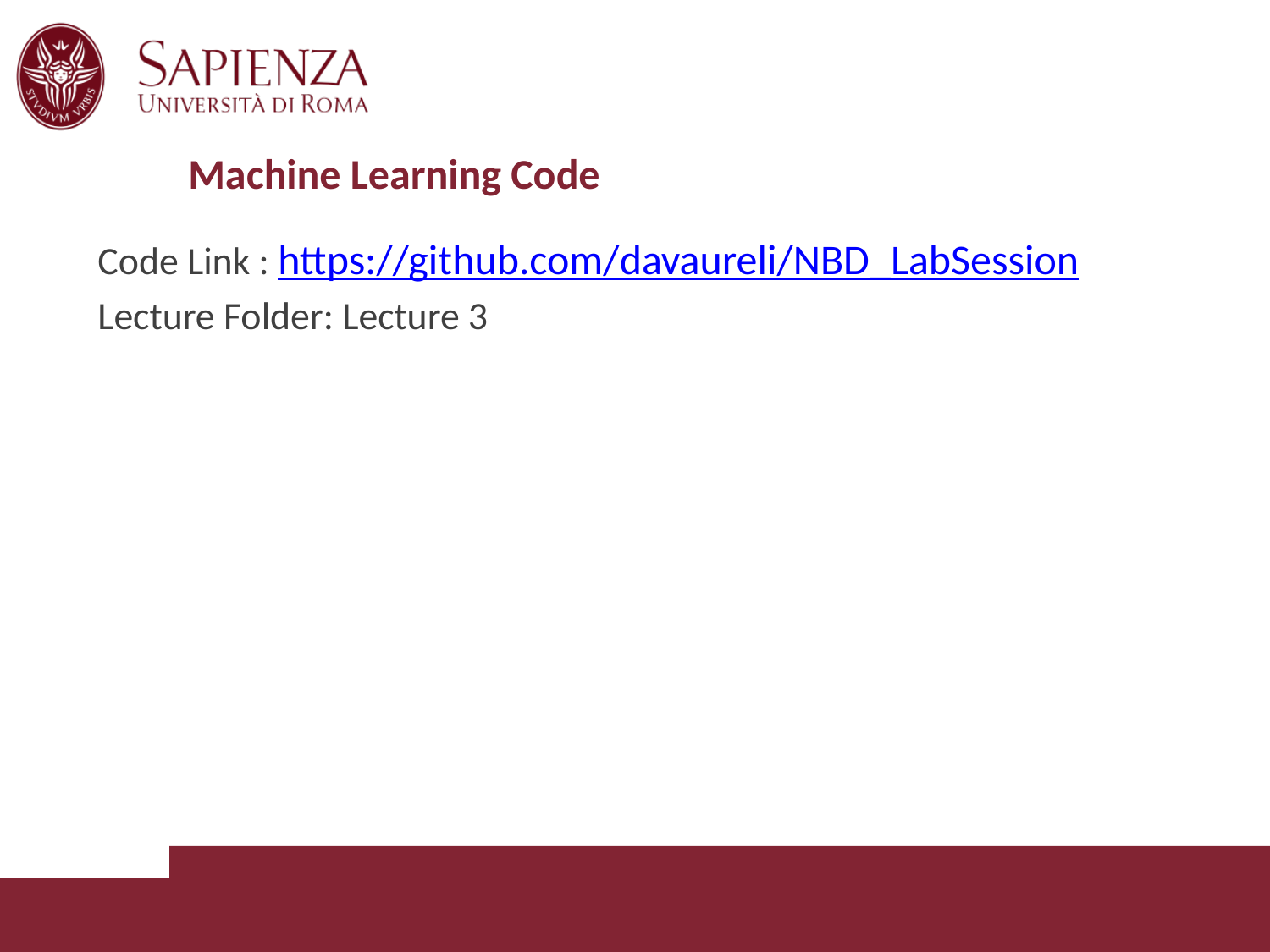

# Machine Learning Code
Code Link : https://github.com/davaureli/NBD_LabSession
Lecture Folder: Lecture 3